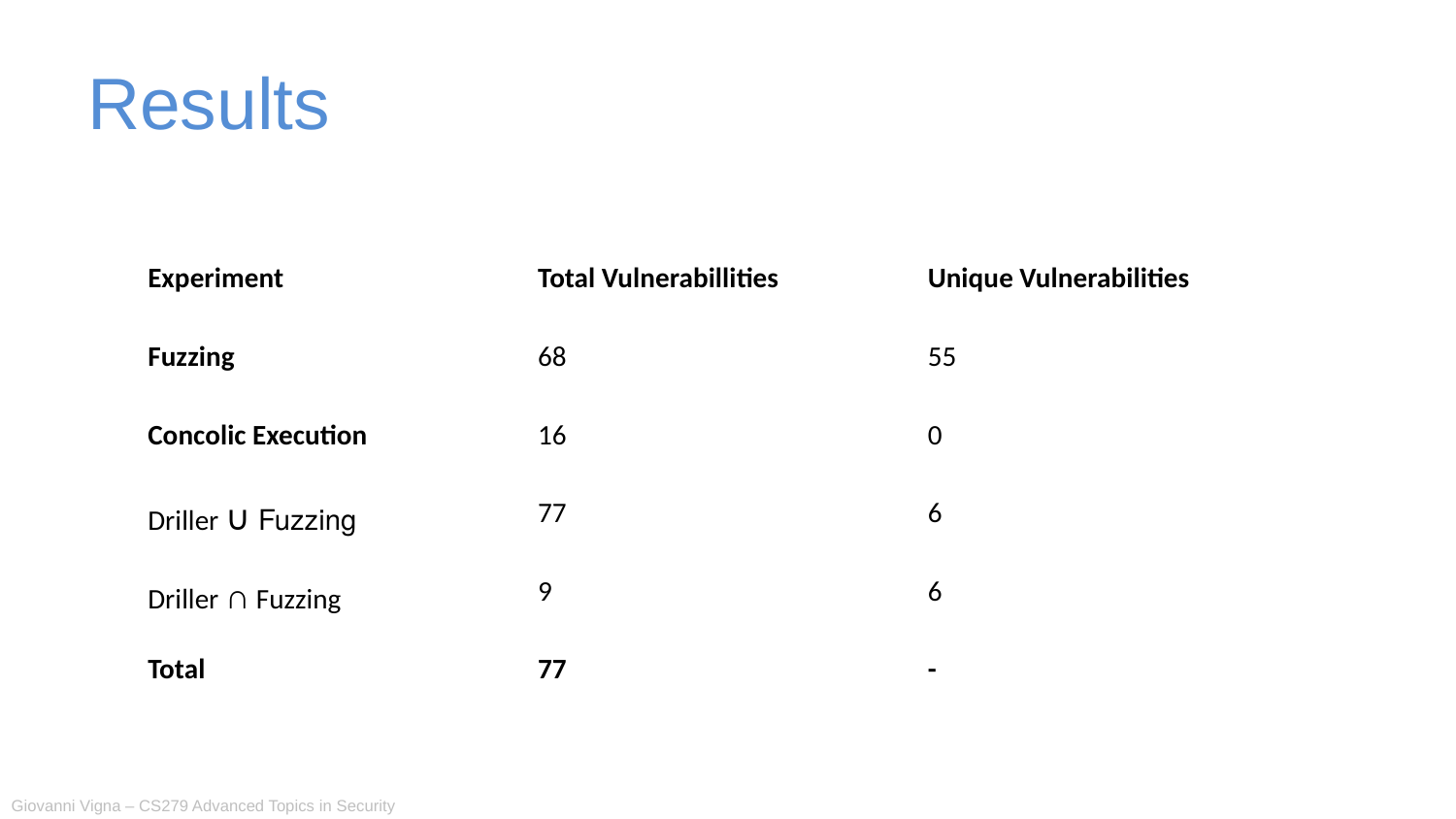

# Results
| Experiment | Total Vulnerabillities | Unique Vulnerabilities |
| --- | --- | --- |
| Fuzzing | 68 | 55 |
| Concolic Execution | 16 | 0 |
| Driller ∪ Fuzzing | 77 | 6 |
| Driller ∩ Fuzzing | 9 | 6 |
| Total | 77 | - |